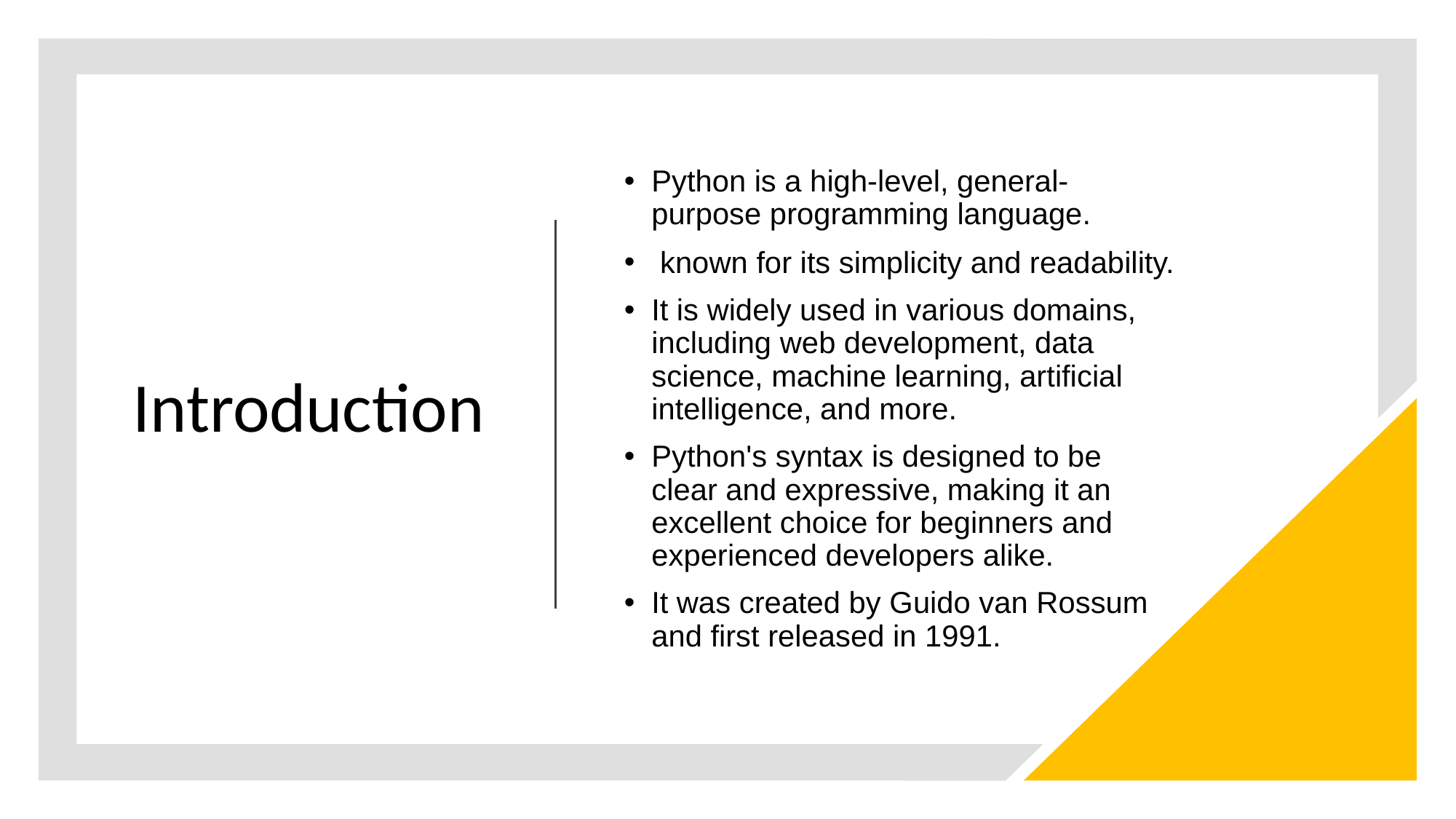

# Introduction
Python is a high-level, general-purpose programming language.
 known for its simplicity and readability.
It is widely used in various domains, including web development, data science, machine learning, artificial intelligence, and more.
Python's syntax is designed to be clear and expressive, making it an excellent choice for beginners and experienced developers alike.
It was created by Guido van Rossum and first released in 1991.